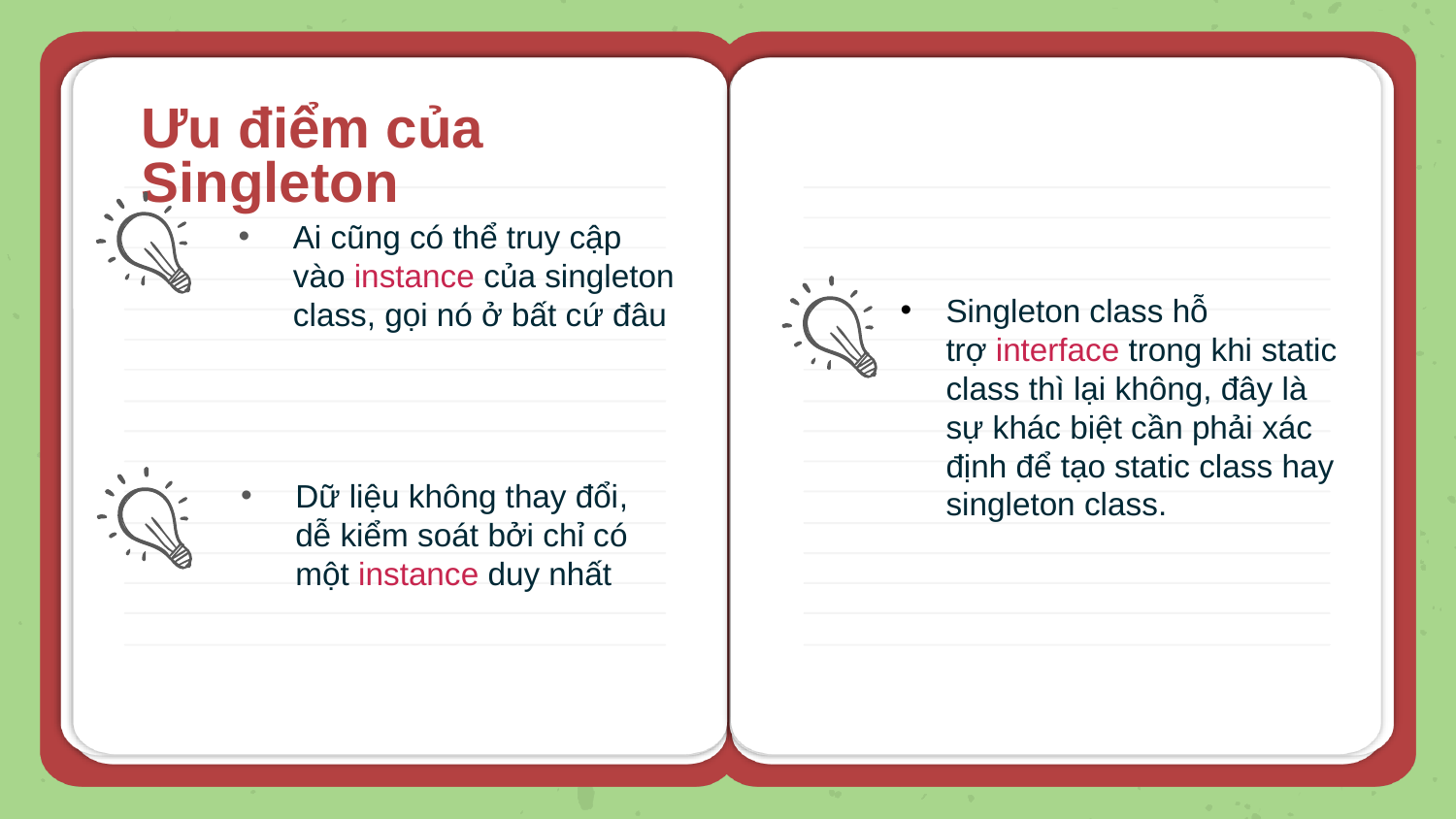

Ưu điểm của Singleton

Ai cũng có thể truy cập vào instance của singleton class, gọi nó ở bất cứ đâu

Singleton class hỗ trợ interface trong khi static class thì lại không, đây là sự khác biệt cần phải xác định để tạo static class hay singleton class.
Dữ liệu không thay đổi, dễ kiểm soát bởi chỉ có một instance duy nhất